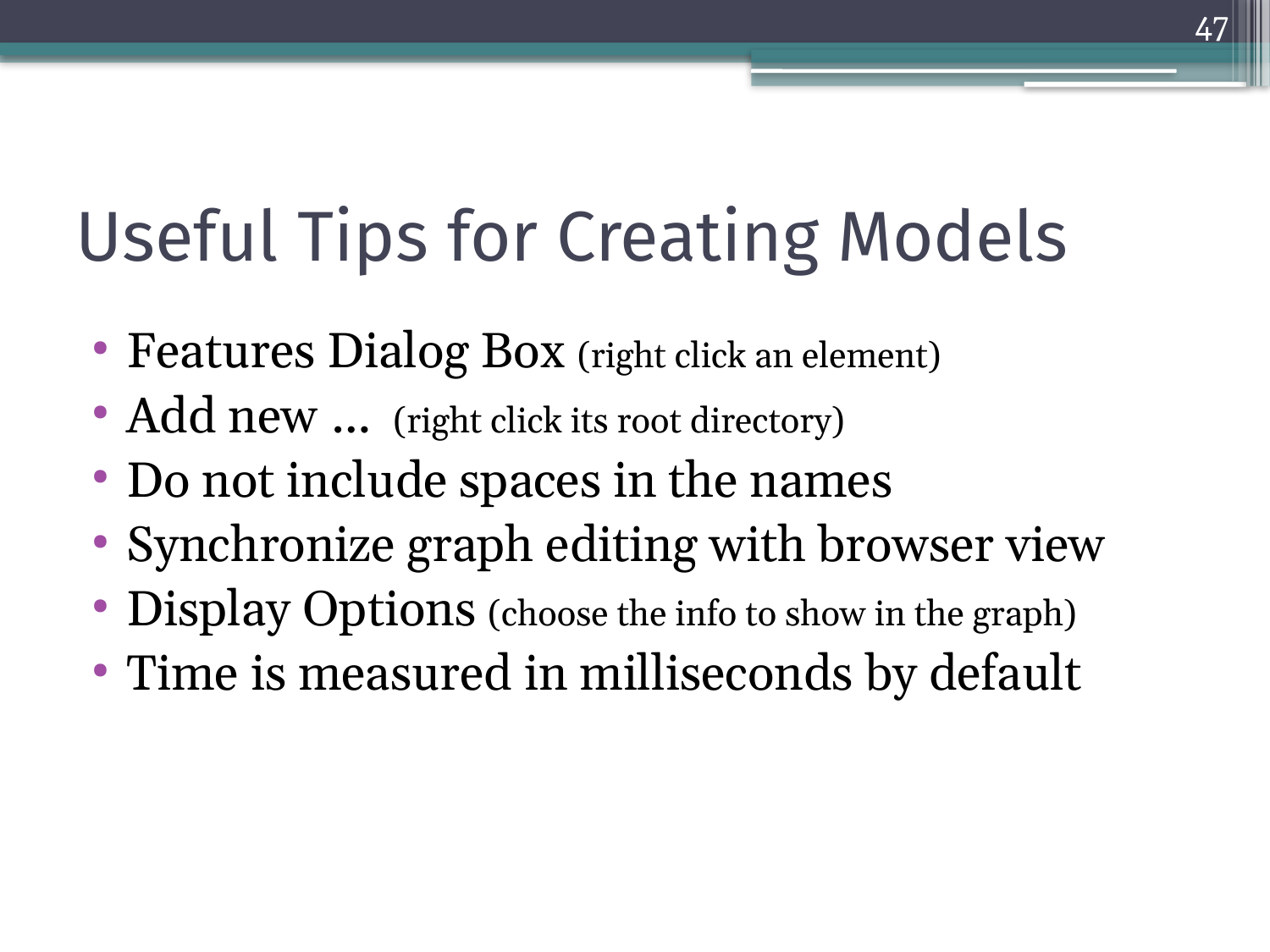

47
# Useful Tips for Creating Models
Features Dialog Box (right click an element)
Add new …  (right click its root directory)
Do not include spaces in the names
Synchronize graph editing with browser view
Display Options (choose the info to show in the graph)
Time is measured in milliseconds by default